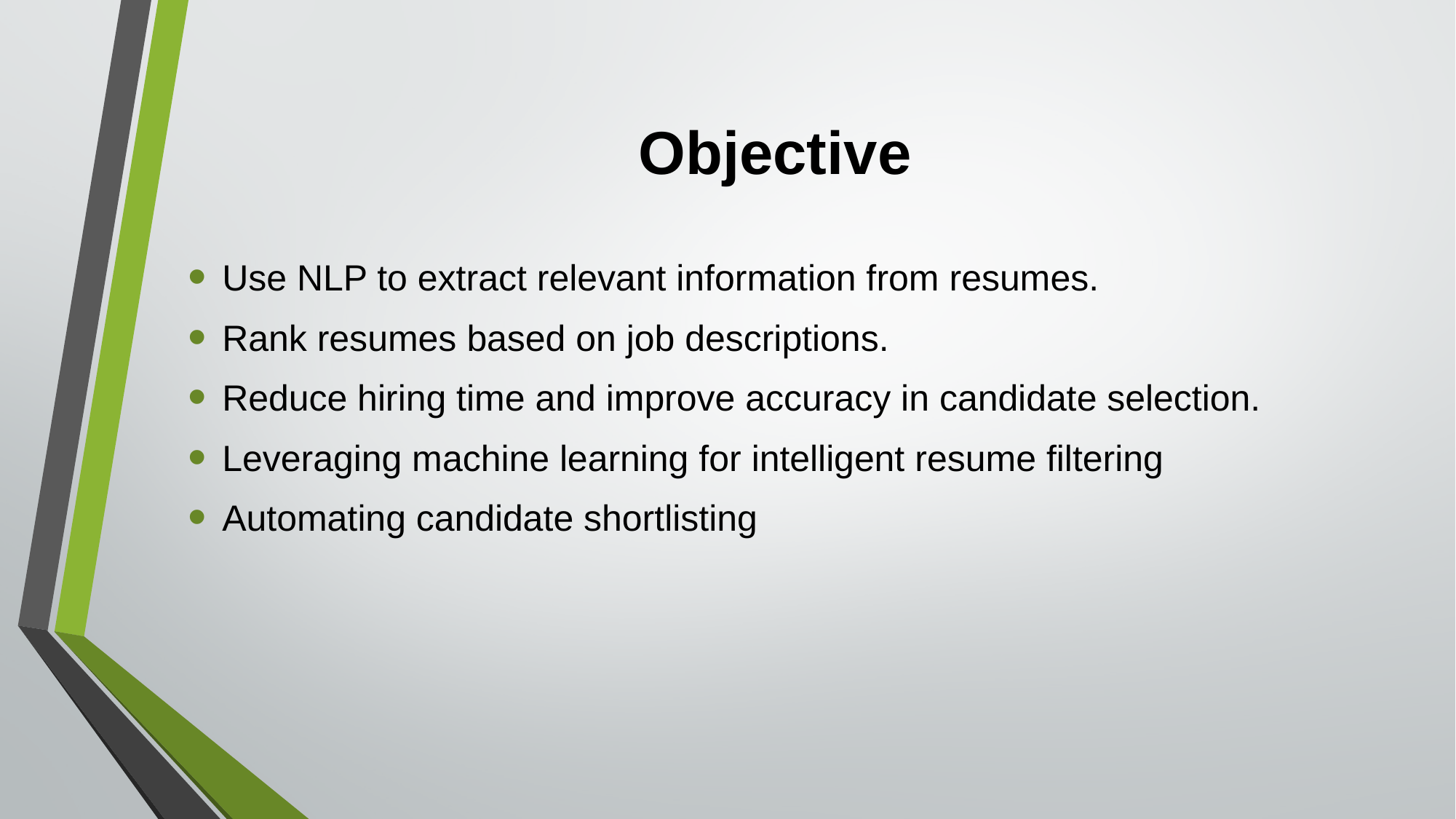

# Objective
Use NLP to extract relevant information from resumes.
Rank resumes based on job descriptions.
Reduce hiring time and improve accuracy in candidate selection.
Leveraging machine learning for intelligent resume filtering
Automating candidate shortlisting